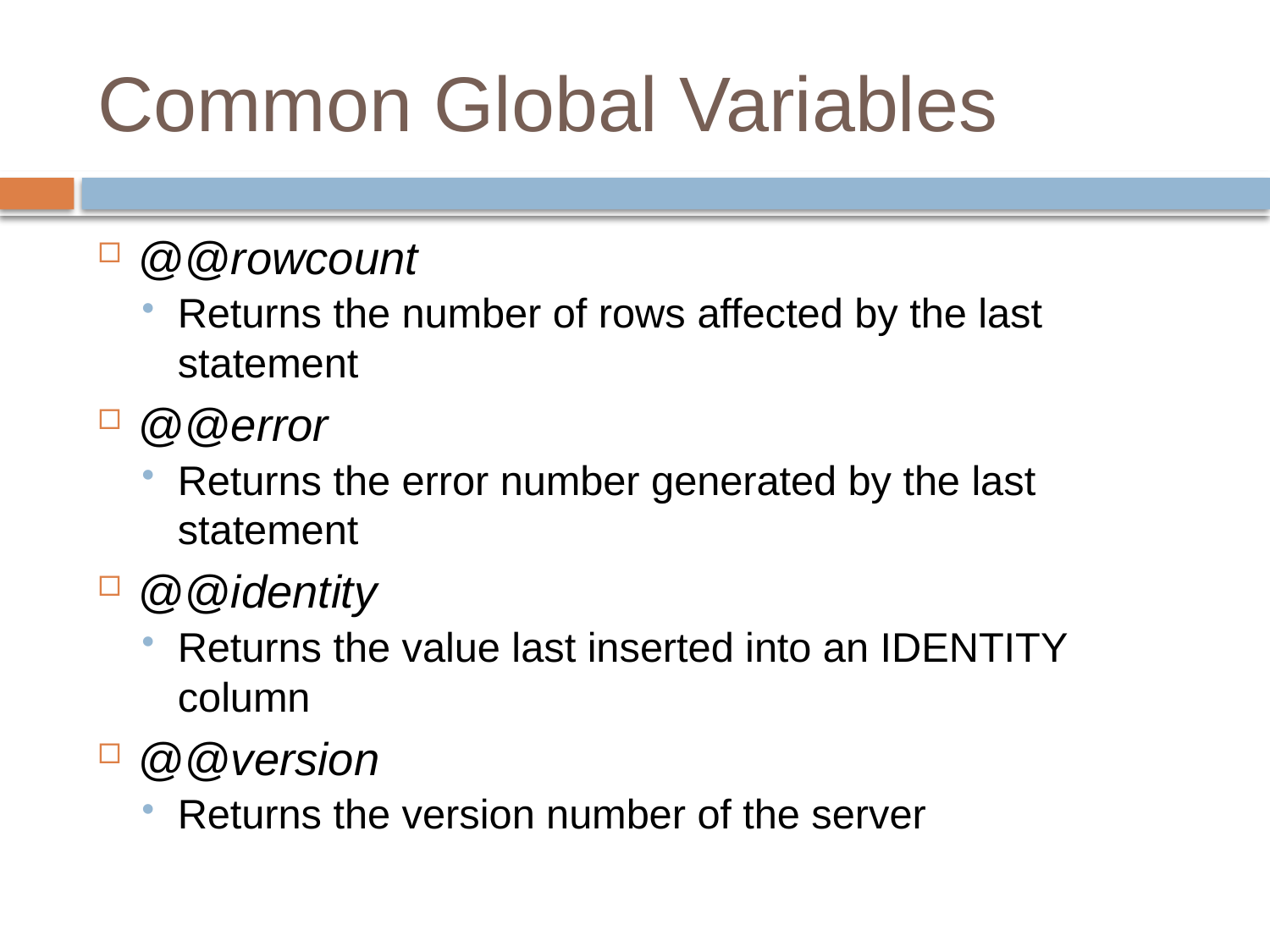

# Common Global Variables
@@rowcount
Returns the number of rows affected by the last statement
@@error
Returns the error number generated by the last statement
@@identity
Returns the value last inserted into an IDENTITY column
@@version
Returns the version number of the server